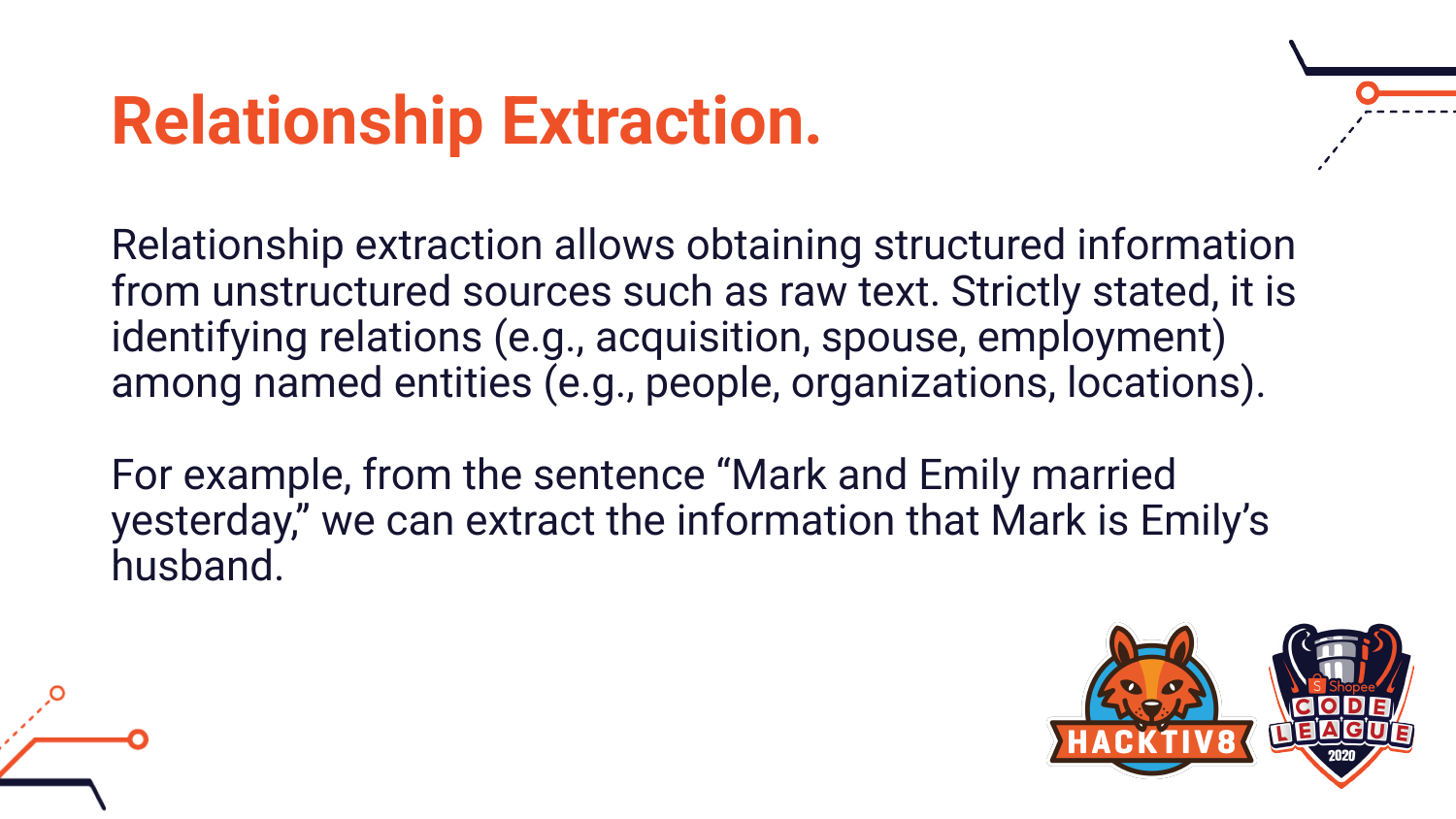

# Relationship Extraction.
Relationship extraction allows obtaining structured information from unstructured sources such as raw text. Strictly stated, it is identifying relations (e.g., acquisition, spouse, employment) among named entities (e.g., people, organizations, locations).

For example, from the sentence “Mark and Emily married yesterday,” we can extract the information that Mark is Emily’s husband.